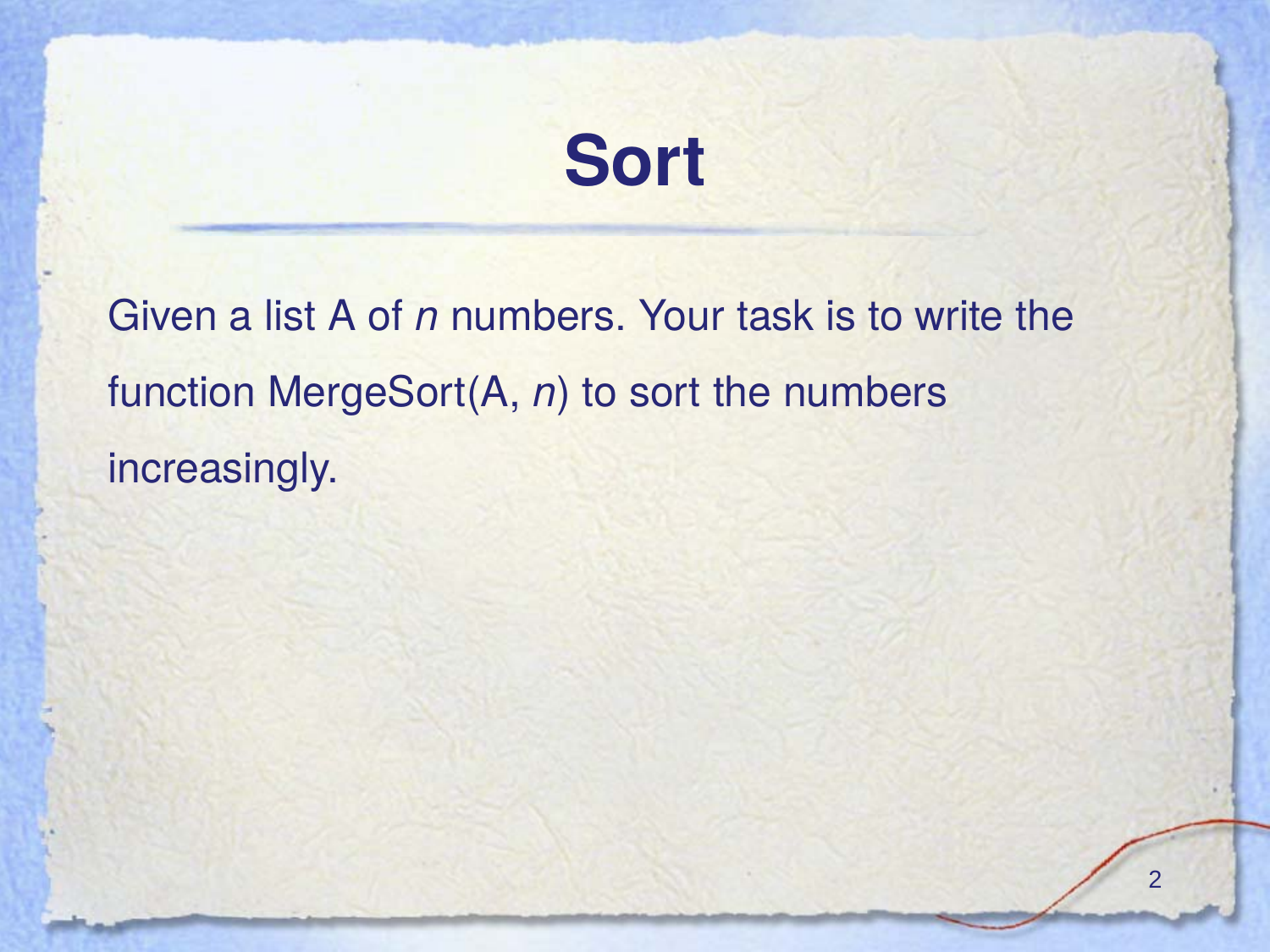

# Sort
Given a list A of n numbers. Your task is to write the function MergeSort(A, n) to sort the numbers increasingly.

2